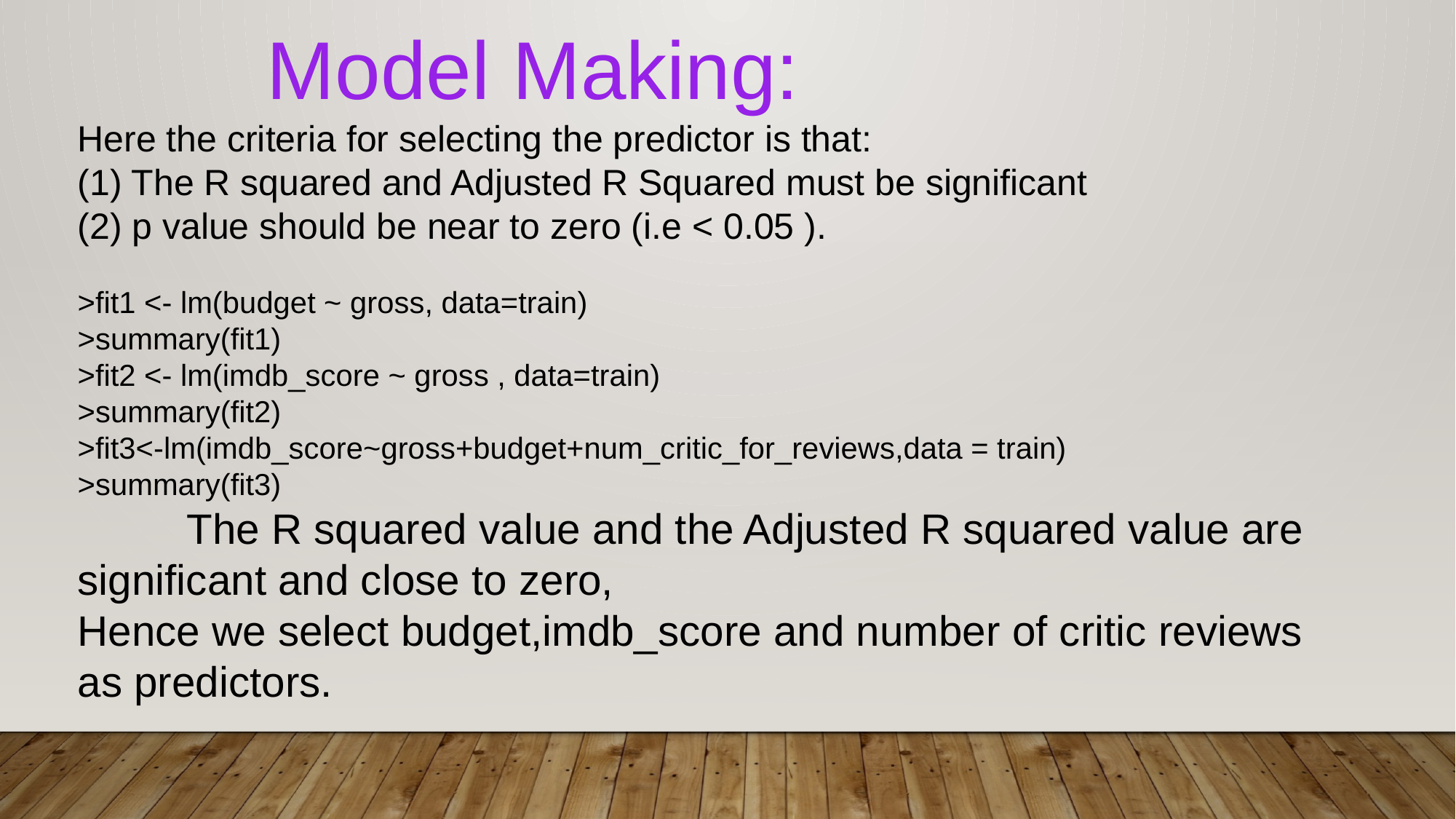

Model Making:
Here the criteria for selecting the predictor is that:
(1) The R squared and Adjusted R Squared must be significant
(2) p value should be near to zero (i.e < 0.05 ).

>fit1 <- lm(budget ~ gross, data=train)
>summary(fit1)
>fit2 <- lm(imdb_score ~ gross , data=train)
>summary(fit2)
>fit3<-lm(imdb_score~gross+budget+num_critic_for_reviews,data = train)
>summary(fit3)
	The R squared value and the Adjusted R squared value are significant and close to zero,
Hence we select budget,imdb_score and number of critic reviews as predictors.